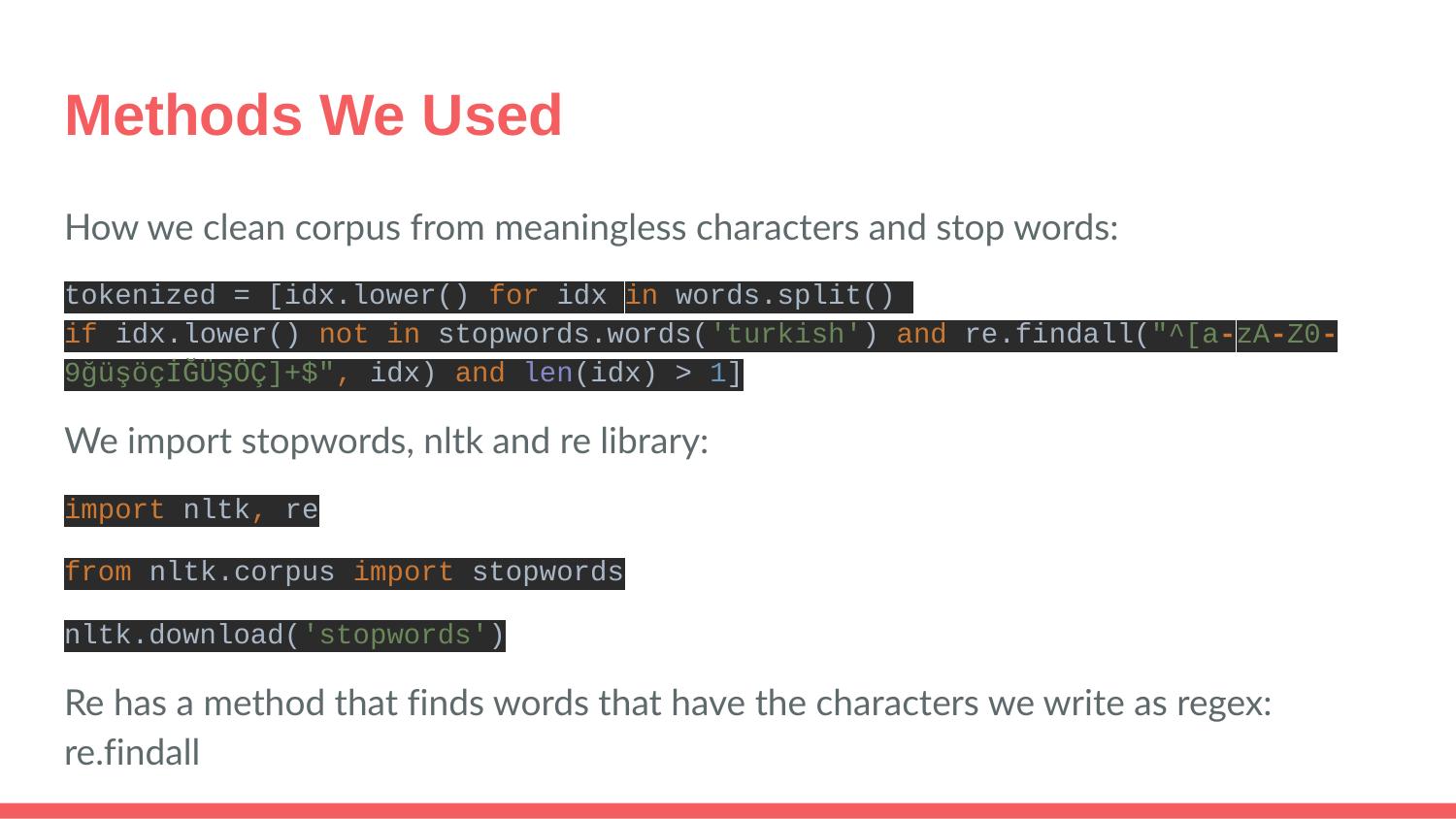

# Methods We Used
How we clean corpus from meaningless characters and stop words:
tokenized = [idx.lower() for idx in words.split()
if idx.lower() not in stopwords.words('turkish') and re.findall("^[a-zA-Z0-9ğüşöçİĞÜŞÖÇ]+$", idx) and len(idx) > 1]
We import stopwords, nltk and re library:
import nltk, re
from nltk.corpus import stopwords
nltk.download('stopwords')
Re has a method that finds words that have the characters we write as regex: re.findall